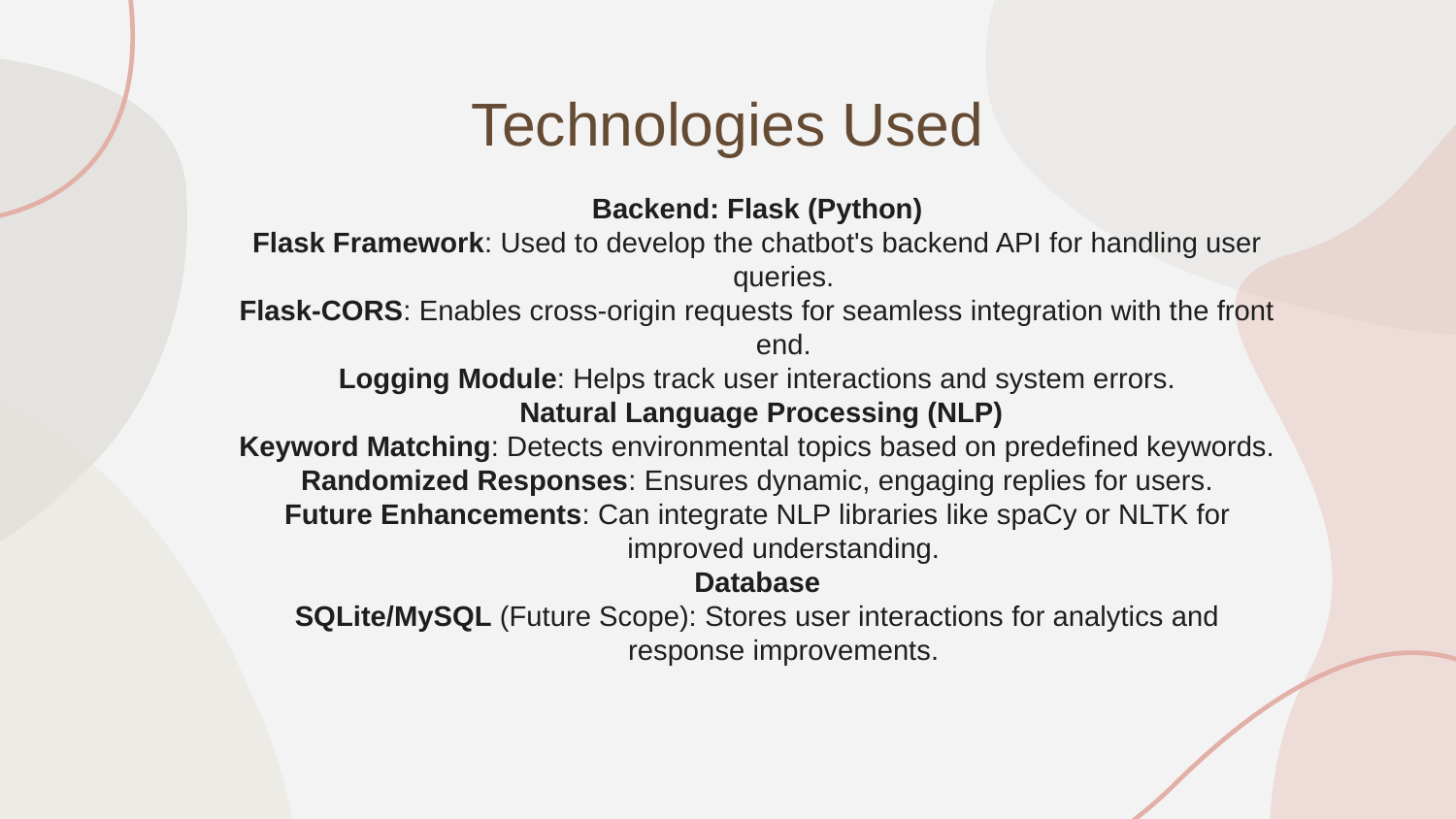

Technologies Used
Backend: Flask (Python)
Flask Framework: Used to develop the chatbot's backend API for handling user queries.
Flask-CORS: Enables cross-origin requests for seamless integration with the front end.
Logging Module: Helps track user interactions and system errors.
 Natural Language Processing (NLP)
Keyword Matching: Detects environmental topics based on predefined keywords.
Randomized Responses: Ensures dynamic, engaging replies for users.
Future Enhancements: Can integrate NLP libraries like spaCy or NLTK for improved understanding.
 Database
SQLite/MySQL (Future Scope): Stores user interactions for analytics and response improvements.